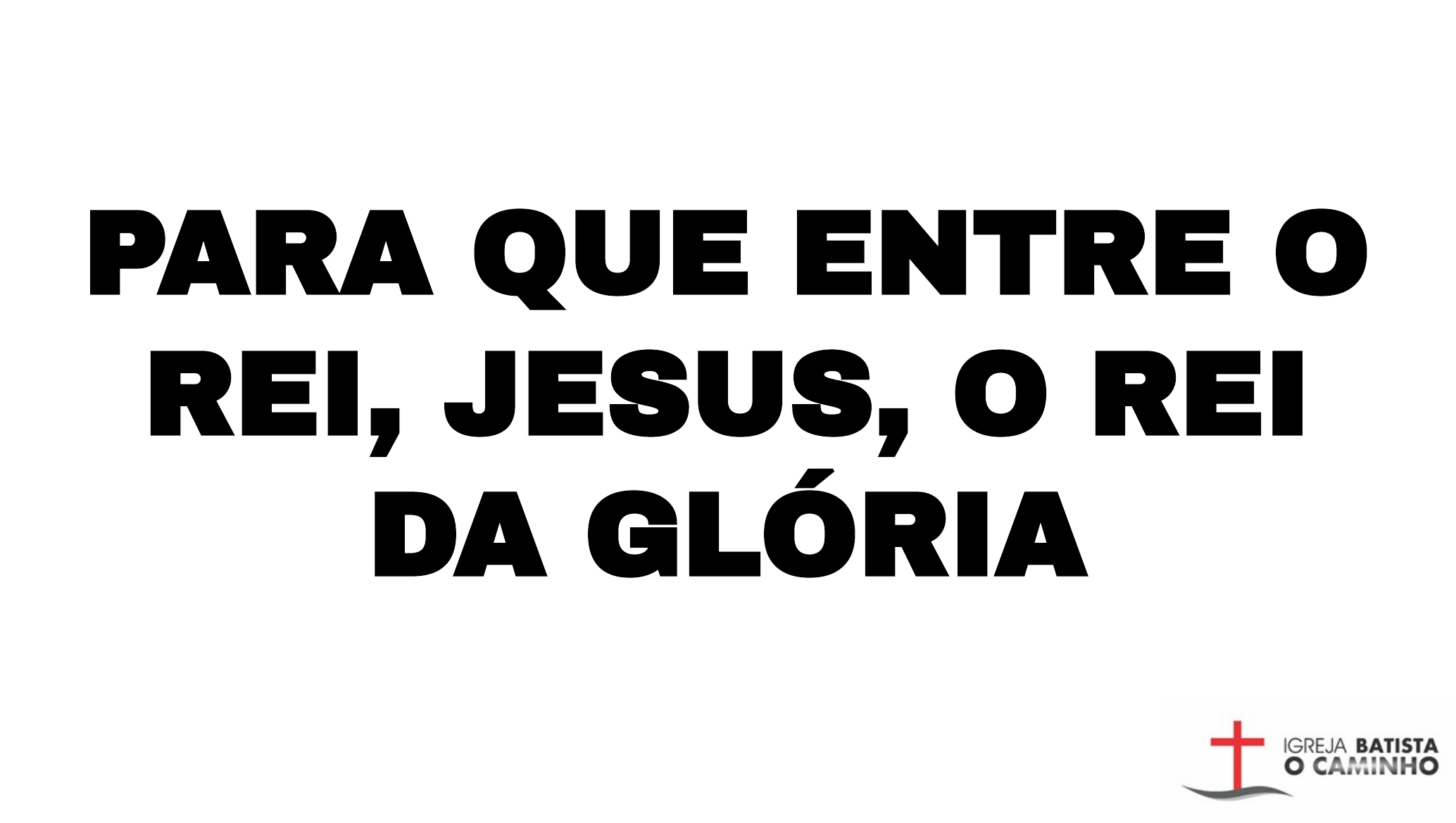

PARA QUE ENTRE O REI, JESUS, O REI DA GLÓRIA